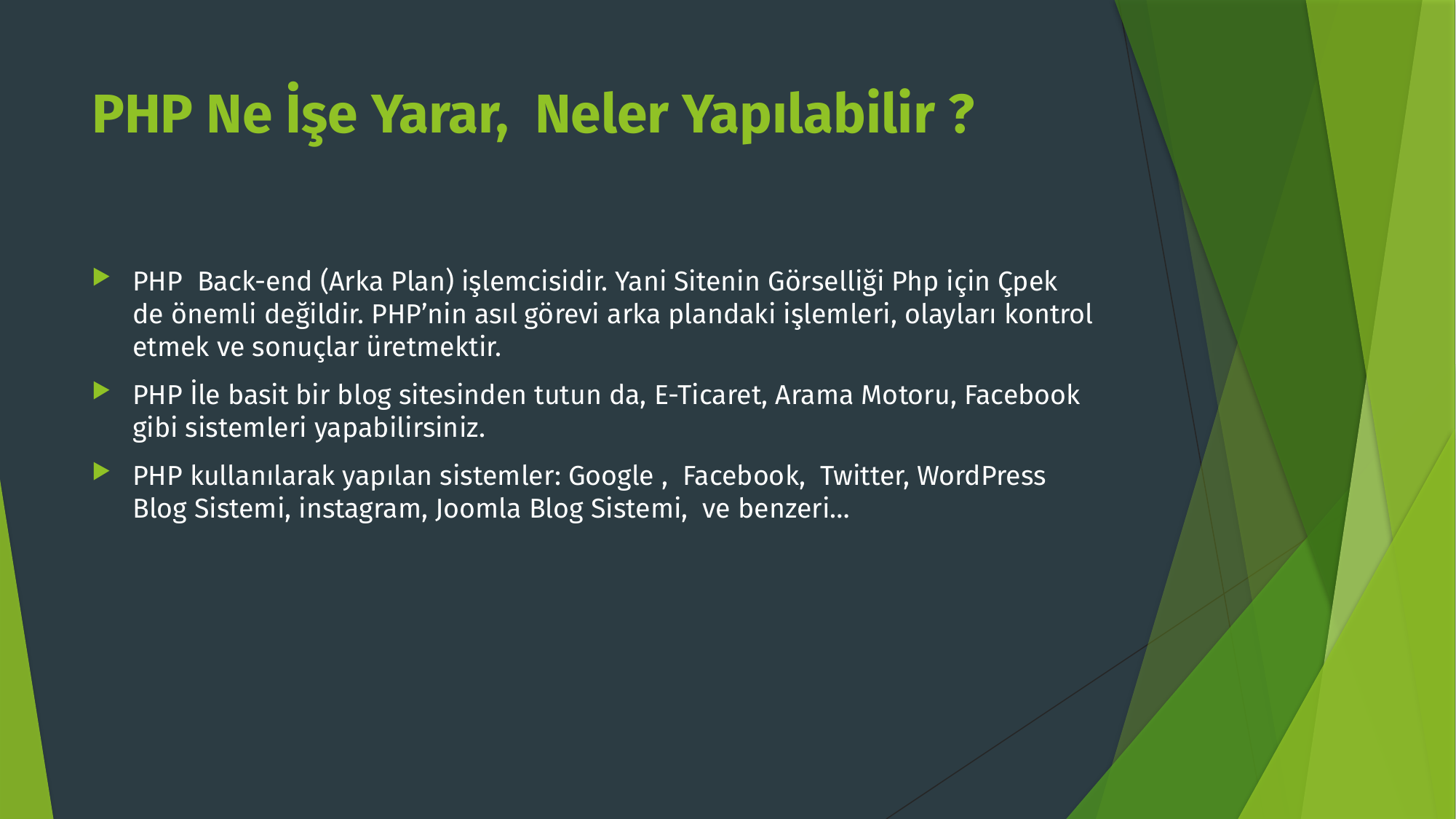

# PHP Ne İşe Yarar,  Neler Yapılabilir ?
PHP  Back-end (Arka Plan) işlemcisidir. Yani Sitenin Görselliği Php için Çpek de önemli değildir. PHP’nin asıl görevi arka plandaki işlemleri, olayları kontrol etmek ve sonuçlar üretmektir.
PHP İle basit bir blog sitesinden tutun da, E-Ticaret, Arama Motoru, Facebook gibi sistemleri yapabilirsiniz.
PHP kullanılarak yapılan sistemler: Google ,  Facebook,  Twitter, WordPress Blog Sistemi, instagram, Joomla Blog Sistemi,  ve benzeri…